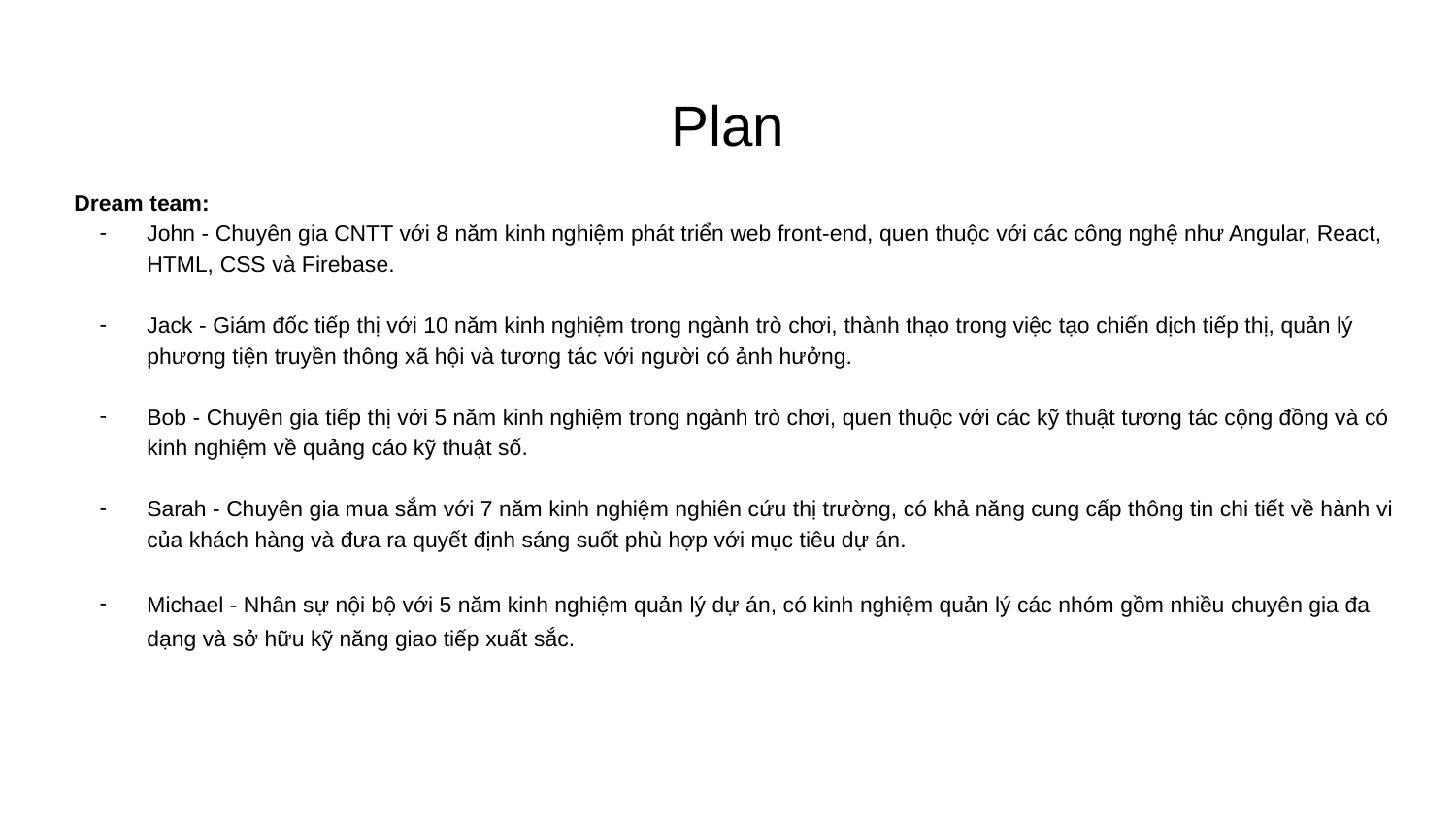

# Plan
Dream team:
John - Chuyên gia CNTT với 8 năm kinh nghiệm phát triển web front-end, quen thuộc với các công nghệ như Angular, React, HTML, CSS và Firebase.

Jack - Giám đốc tiếp thị với 10 năm kinh nghiệm trong ngành trò chơi, thành thạo trong việc tạo chiến dịch tiếp thị, quản lý phương tiện truyền thông xã hội và tương tác với người có ảnh hưởng.

Bob - Chuyên gia tiếp thị với 5 năm kinh nghiệm trong ngành trò chơi, quen thuộc với các kỹ thuật tương tác cộng đồng và có kinh nghiệm về quảng cáo kỹ thuật số.

Sarah - Chuyên gia mua sắm với 7 năm kinh nghiệm nghiên cứu thị trường, có khả năng cung cấp thông tin chi tiết về hành vi của khách hàng và đưa ra quyết định sáng suốt phù hợp với mục tiêu dự án.

Michael - Nhân sự nội bộ với 5 năm kinh nghiệm quản lý dự án, có kinh nghiệm quản lý các nhóm gồm nhiều chuyên gia đa dạng và sở hữu kỹ năng giao tiếp xuất sắc.